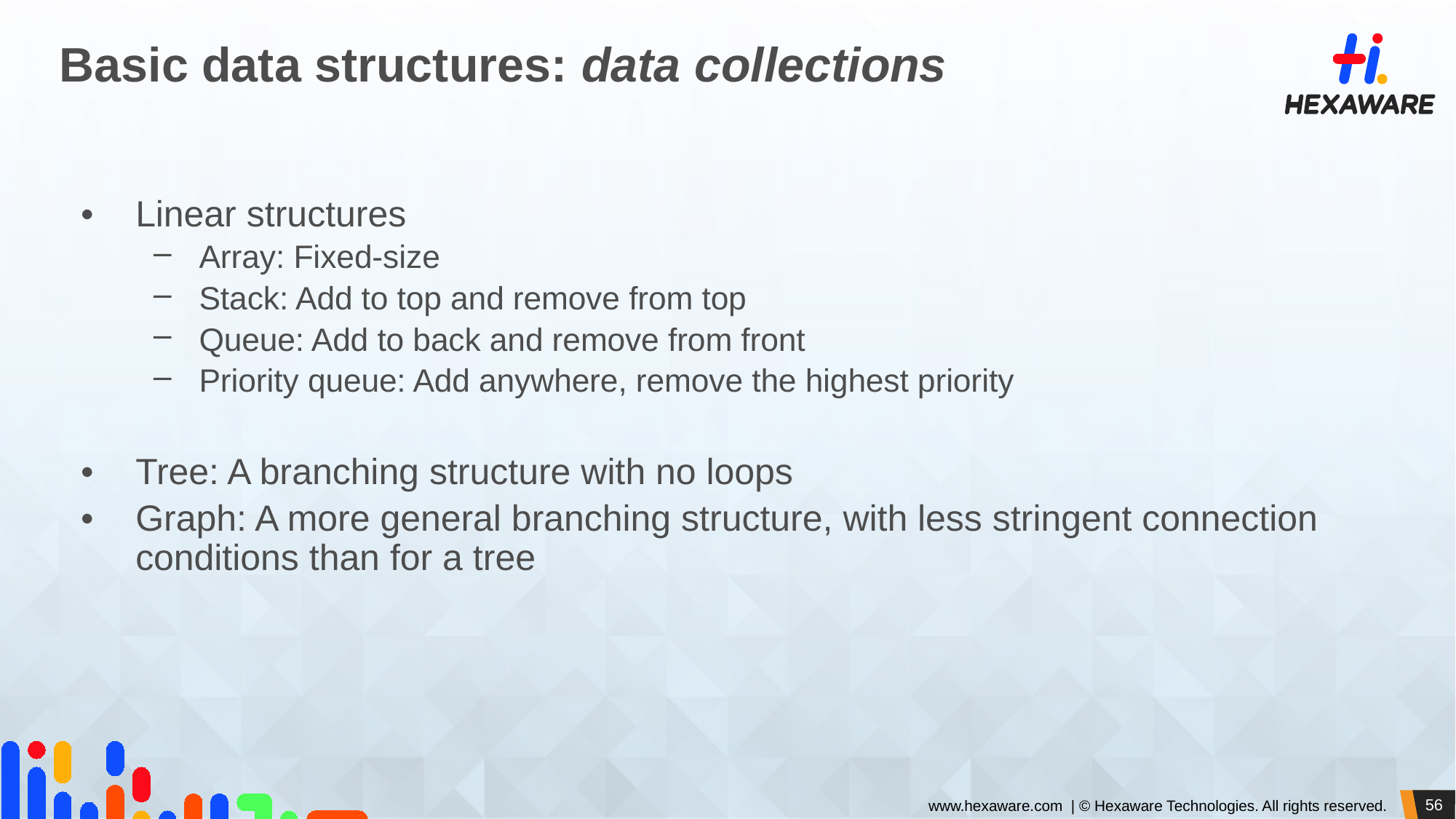

# Basic data structures: data collections
Linear structures
Array: Fixed-size
Stack: Add to top and remove from top
Queue: Add to back and remove from front
Priority queue: Add anywhere, remove the highest priority

Tree: A branching structure with no loops
Graph: A more general branching structure, with less stringent connection conditions than for a tree